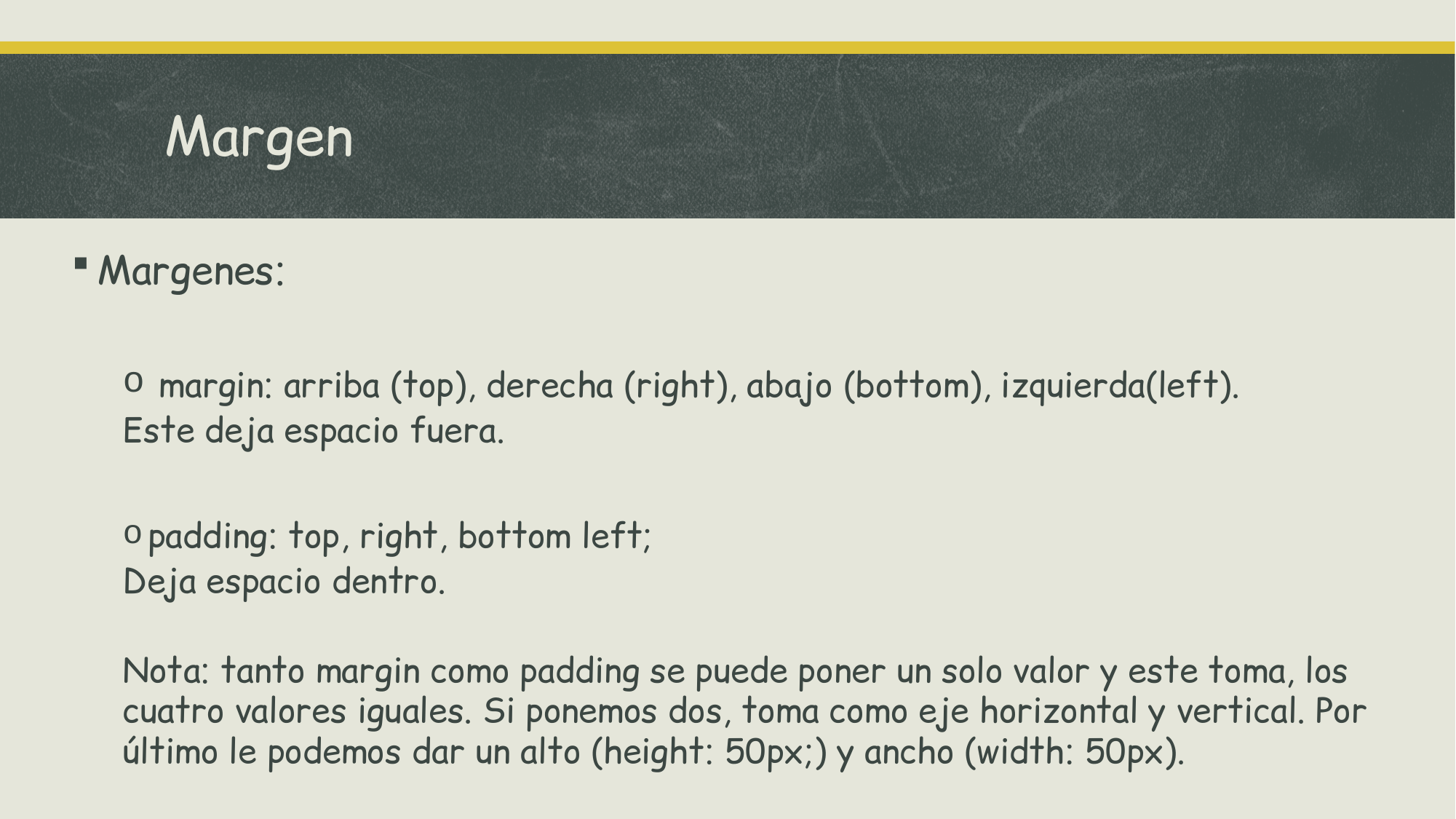

# Margen
Margenes:

 margin: arriba (top), derecha (right), abajo (bottom), izquierda(left).
Este deja espacio fuera.

padding: top, right, bottom left;
Deja espacio dentro.

Nota: tanto margin como padding se puede poner un solo valor y este toma, los cuatro valores iguales. Si ponemos dos, toma como eje horizontal y vertical. Por último le podemos dar un alto (height: 50px;) y ancho (width: 50px).